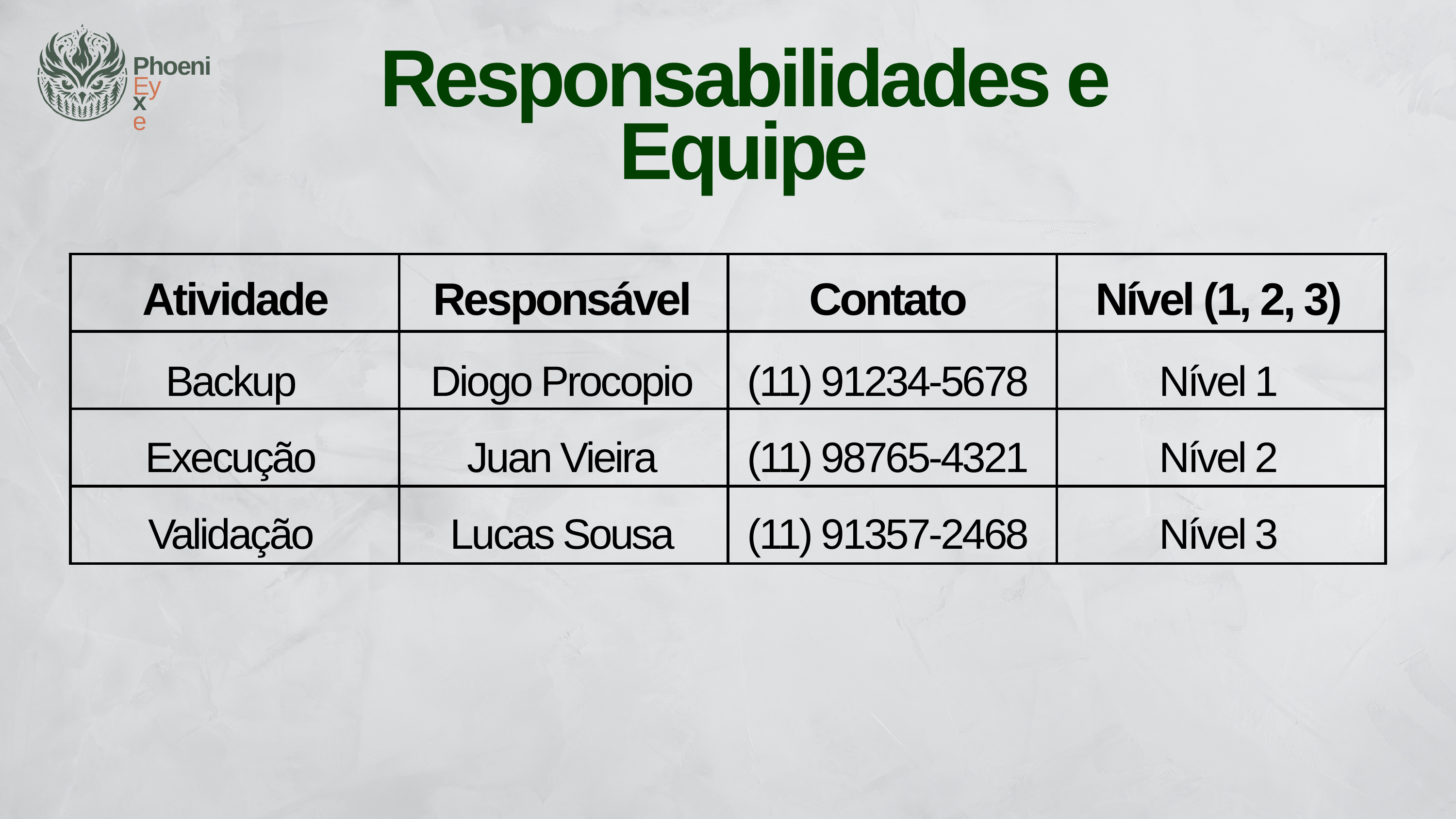

Phoenix
Eye
Responsabilidades e Equipe
|  |  |  |  |
| --- | --- | --- | --- |
|  |  |  |  |
|  |  |  |  |
|  |  |  |  |
Atividade
Responsável
Contato
Nível (1, 2, 3)
Backup
Execução
Validação
Diogo Procopio
Juan Vieira
Lucas Sousa
(11) 91234-5678
(11) 98765-4321
(11) 91357-2468
Nível 1
Nível 2
Nível 3